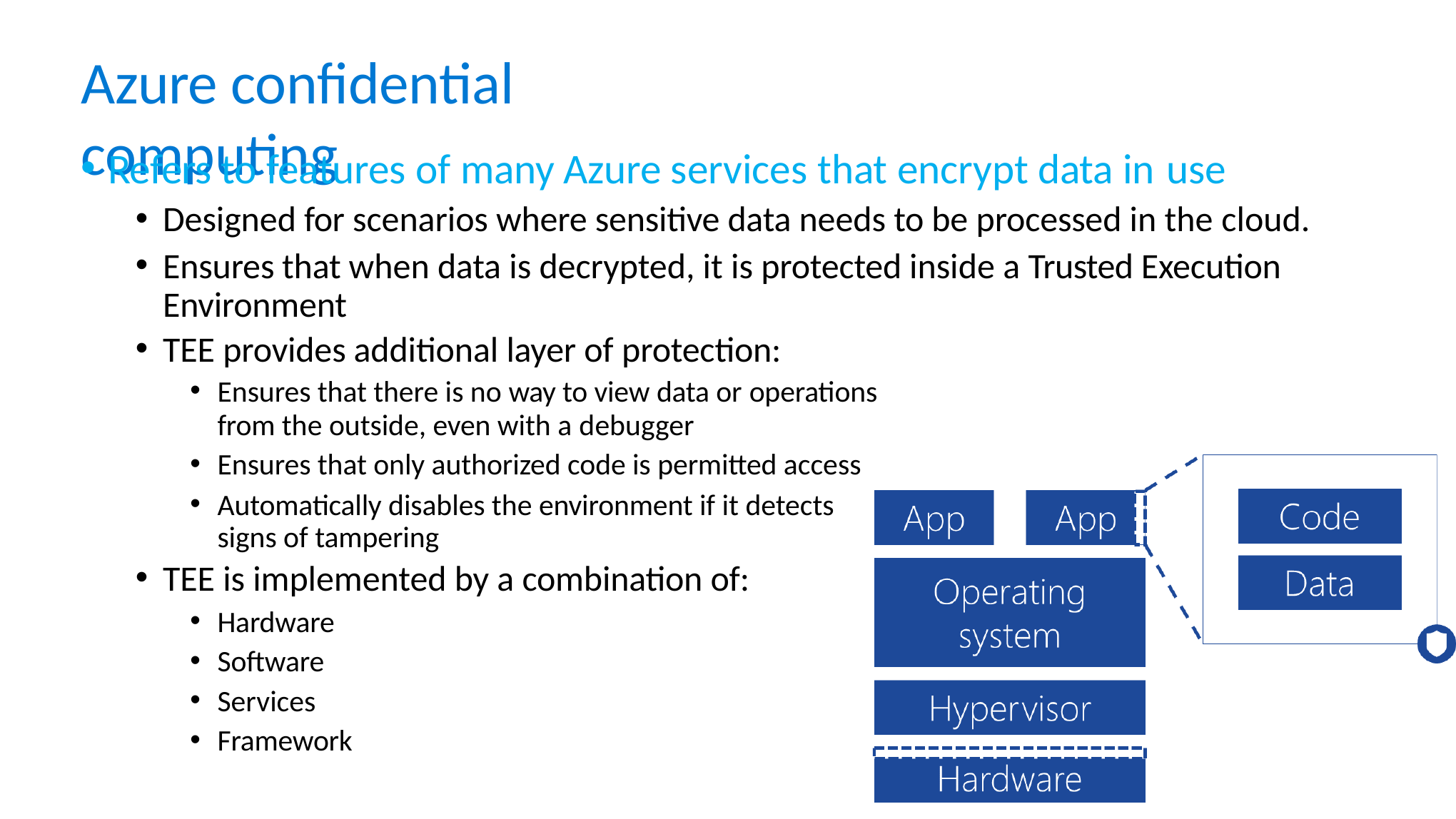

# Azure confidential computing
Refers to features of many Azure services that encrypt data in use
Designed for scenarios where sensitive data needs to be processed in the cloud.
Ensures that when data is decrypted, it is protected inside a Trusted Execution  Environment
TEE provides additional layer of protection:
Ensures that there is no way to view data or operations
from the outside, even with a debugger
Ensures that only authorized code is permitted access
Automatically disables the environment if it detects  signs of tampering
TEE is implemented by a combination of:
Hardware
Software
Services
Framework